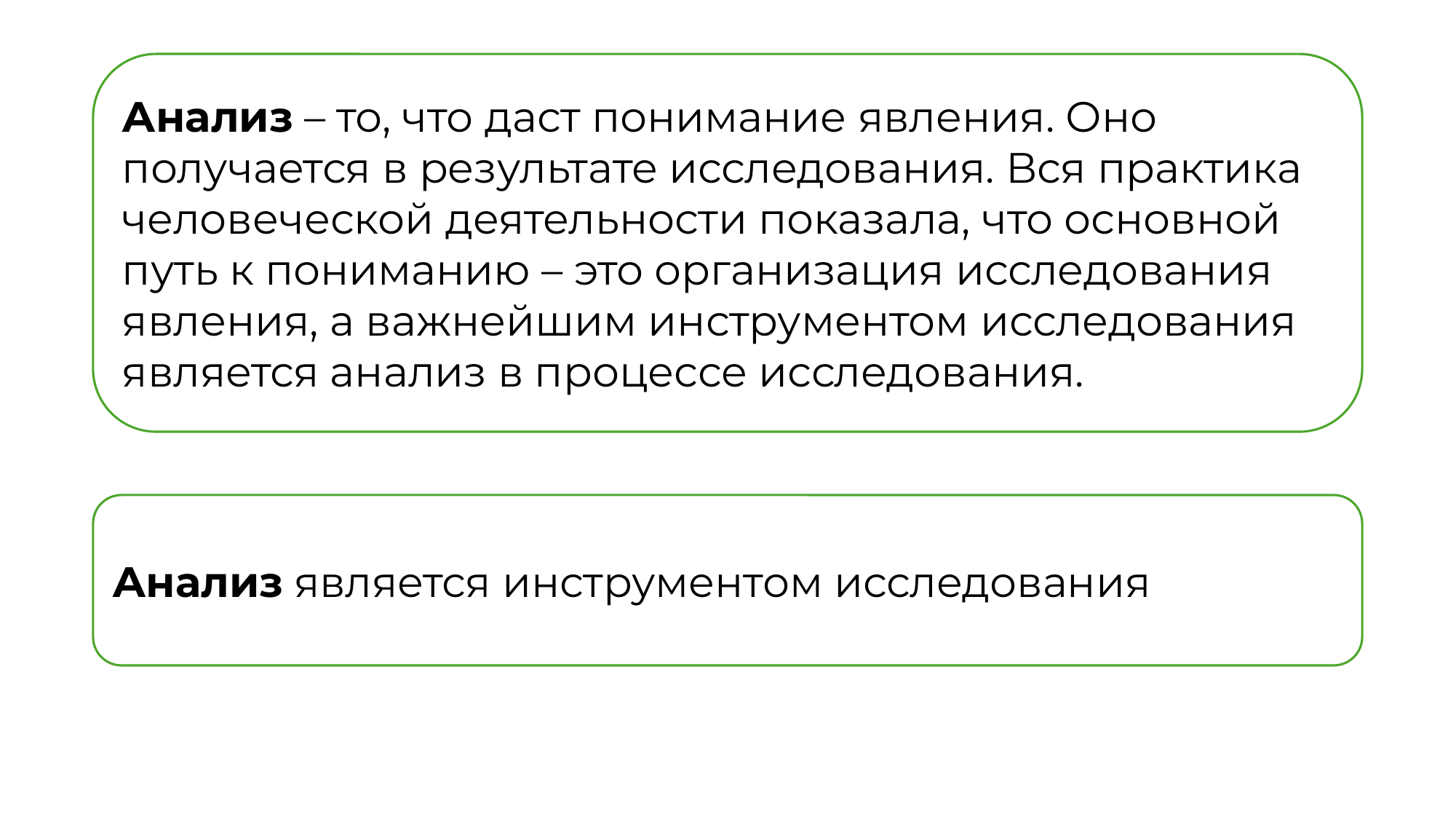

Анализ – то, что даст понимание явления. Оно получается в результате исследования. Вся практика человеческой деятельности показала, что основной путь к пониманию – это организация исследования явления, а важнейшим инструментом исследования является анализ в процессе исследования.
Анализ является инструментом исследования